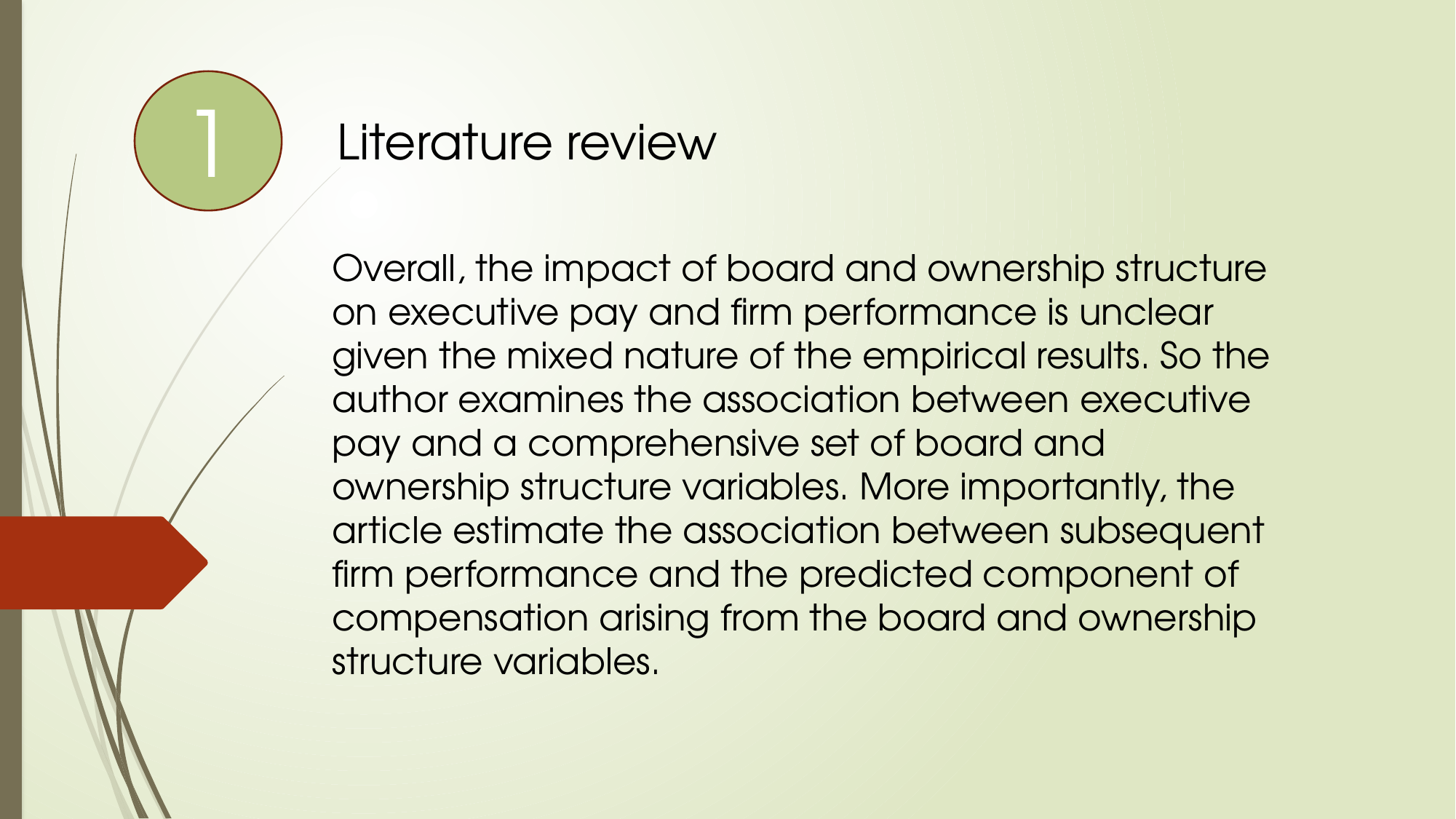

1
Literature review
Overall, the impact of board and ownership structure on executive pay and firm performance is unclear given the mixed nature of the empirical results. So the author examines the association between executive pay and a comprehensive set of board and ownership structure variables. More importantly, the article estimate the association between subsequent firm performance and the predicted component of compensation arising from the board and ownership structure variables.